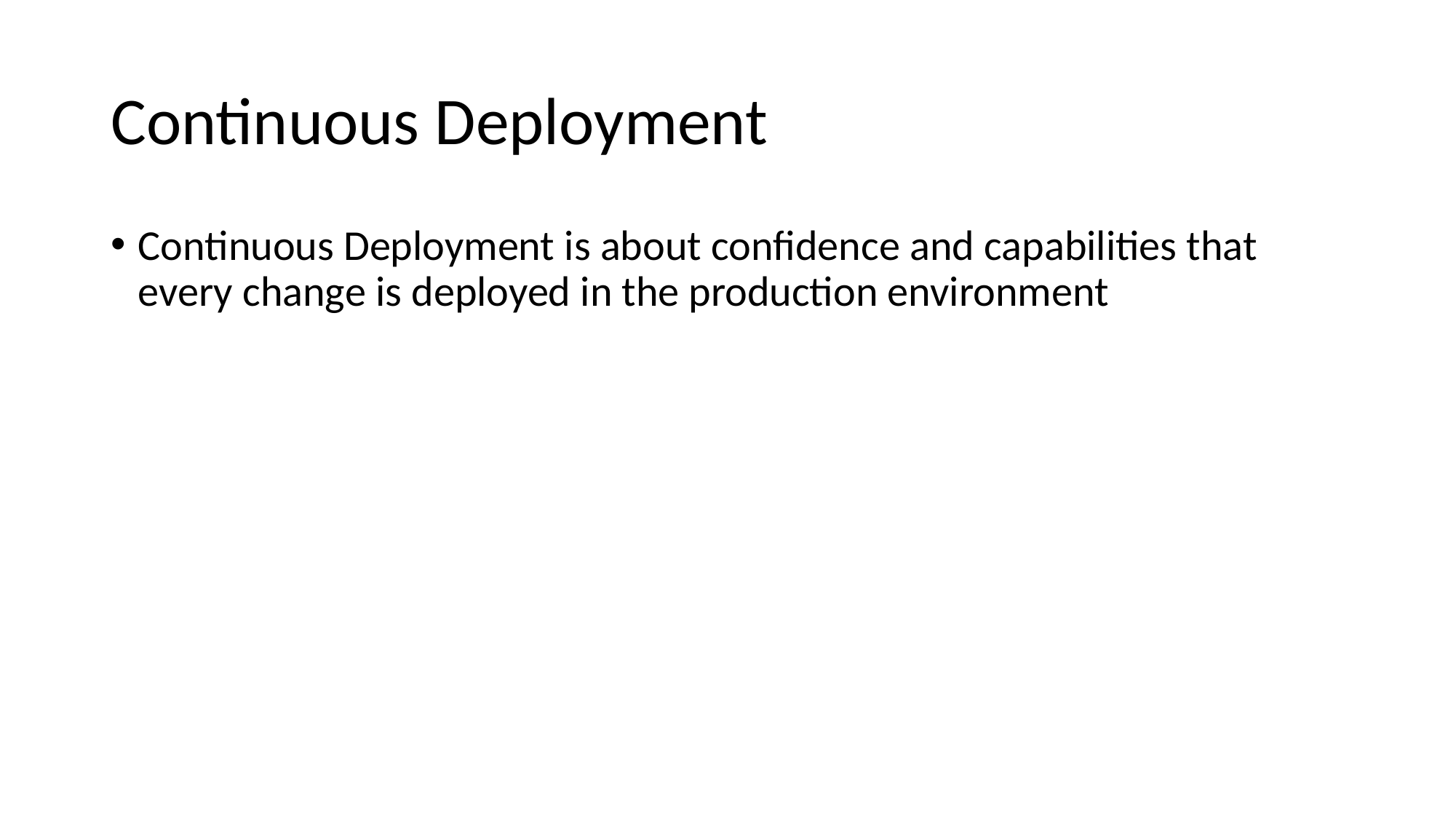

# Continuous Deployment
Continuous Deployment is about confidence and capabilities that every change is deployed in the production environment